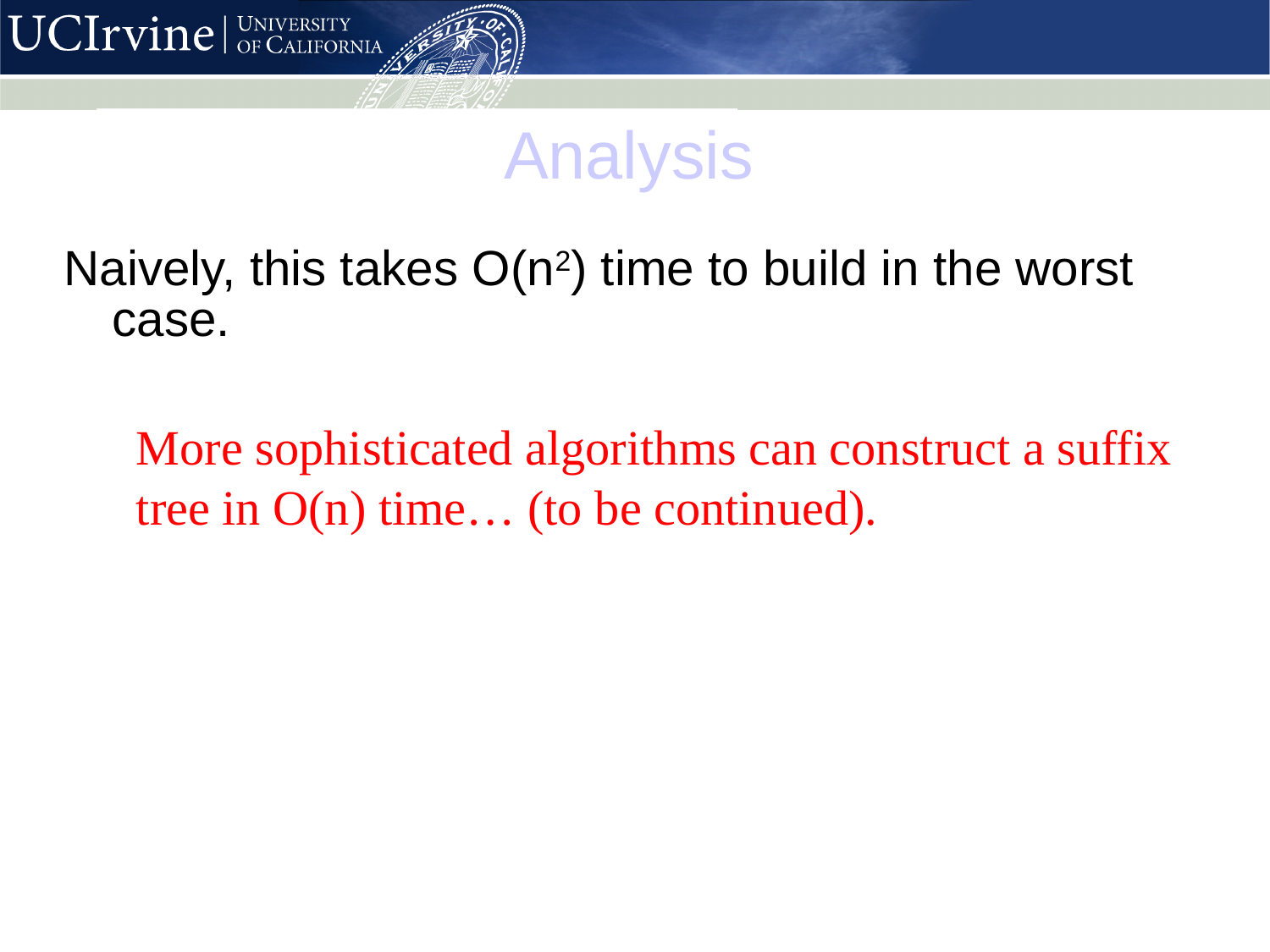

# Analysis
Naively, this takes O(n2) time to build in the worst case.
More sophisticated algorithms can construct a suffix tree in O(n) time… (to be continued).